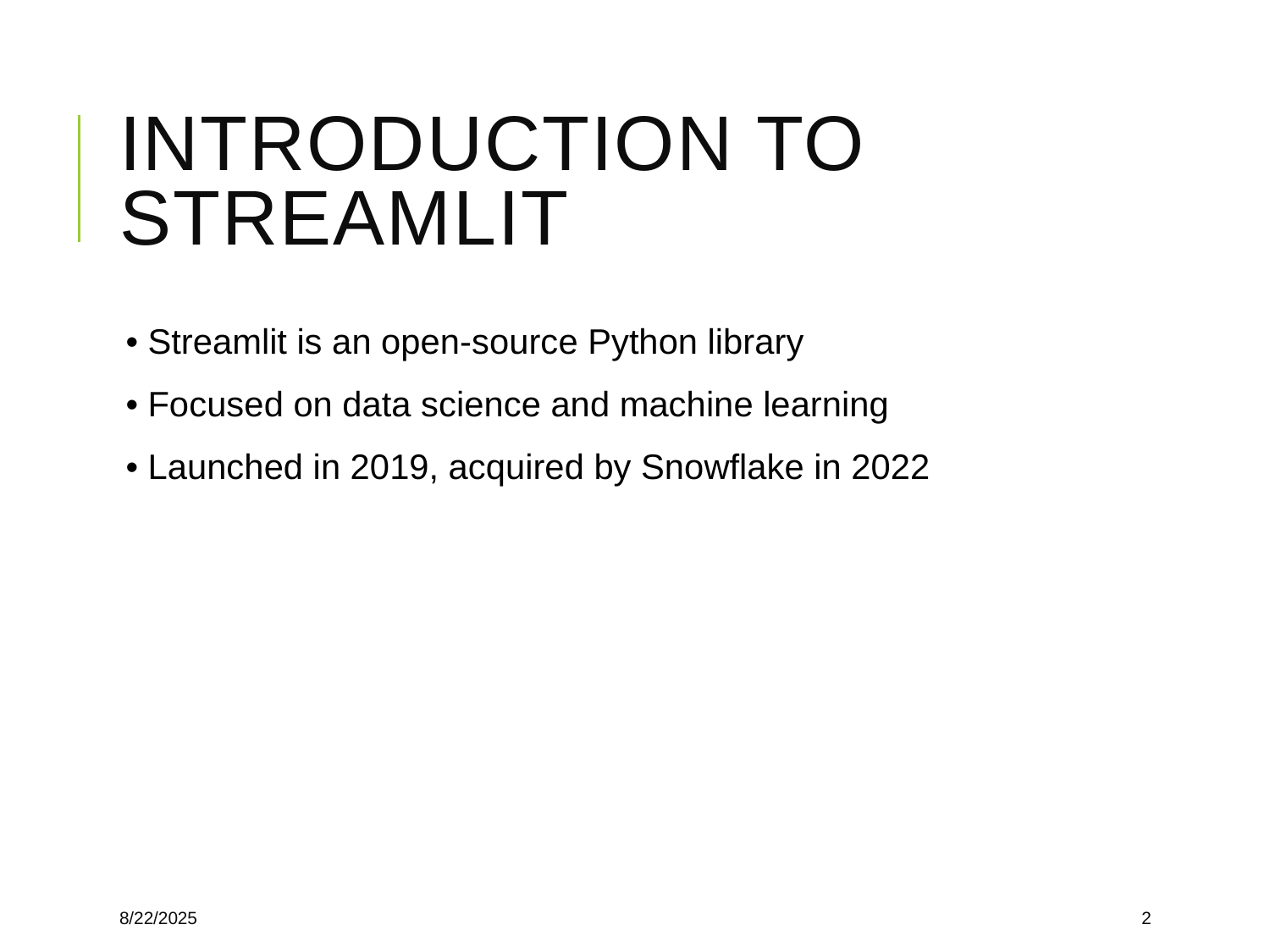

# Introduction to Streamlit
• Streamlit is an open-source Python library
• Focused on data science and machine learning
• Launched in 2019, acquired by Snowflake in 2022
8/22/2025
2